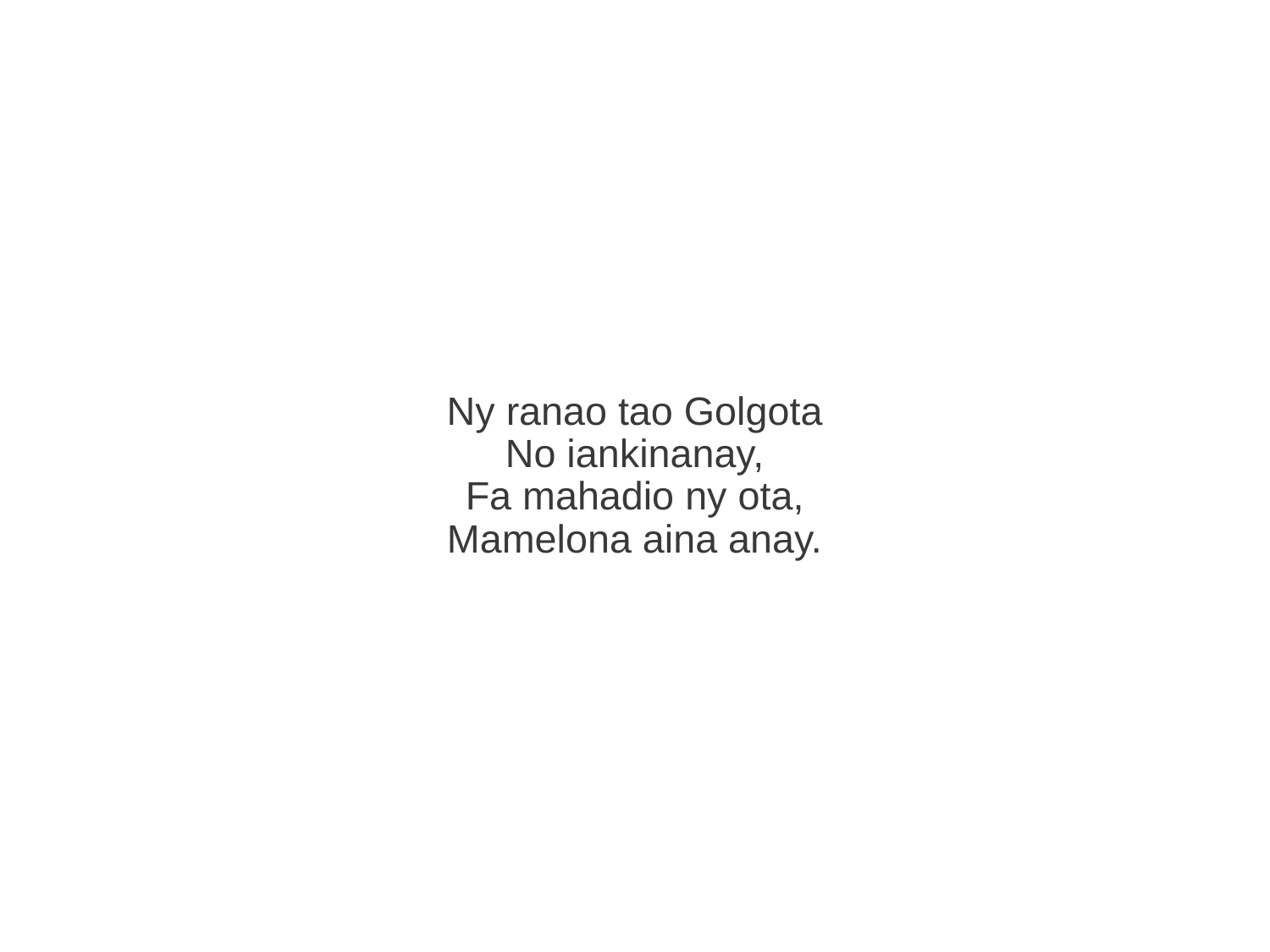

Ny ranao tao Golgota
No iankinanay,
Fa mahadio ny ota,
Mamelona aina anay.